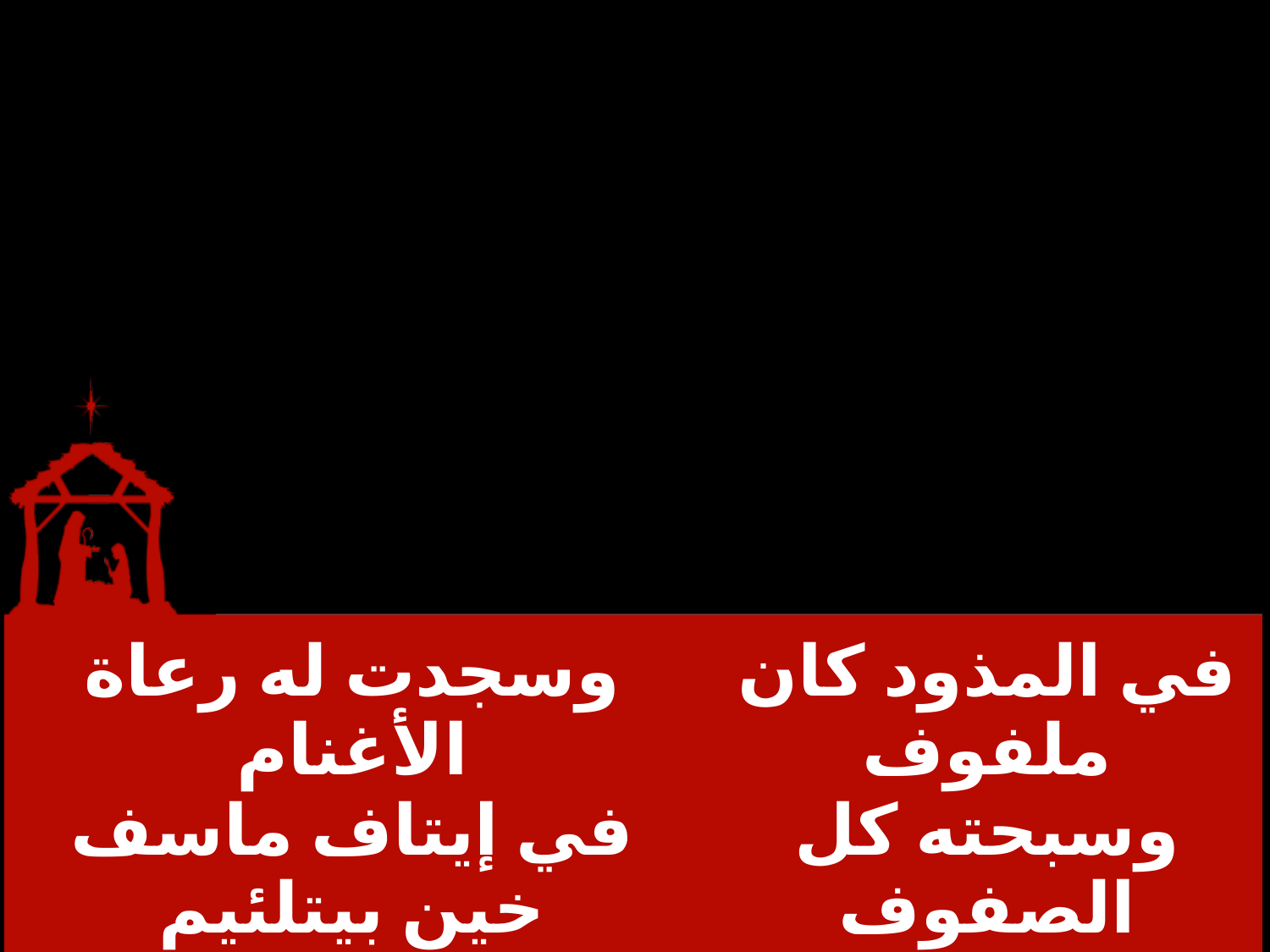

| وسجدت له رعاة الأغنام | في المذود كان ملفوف |
| --- | --- |
| في إيتاف ماسف خين بيتلئيم | وسبحته كل الصفوف |